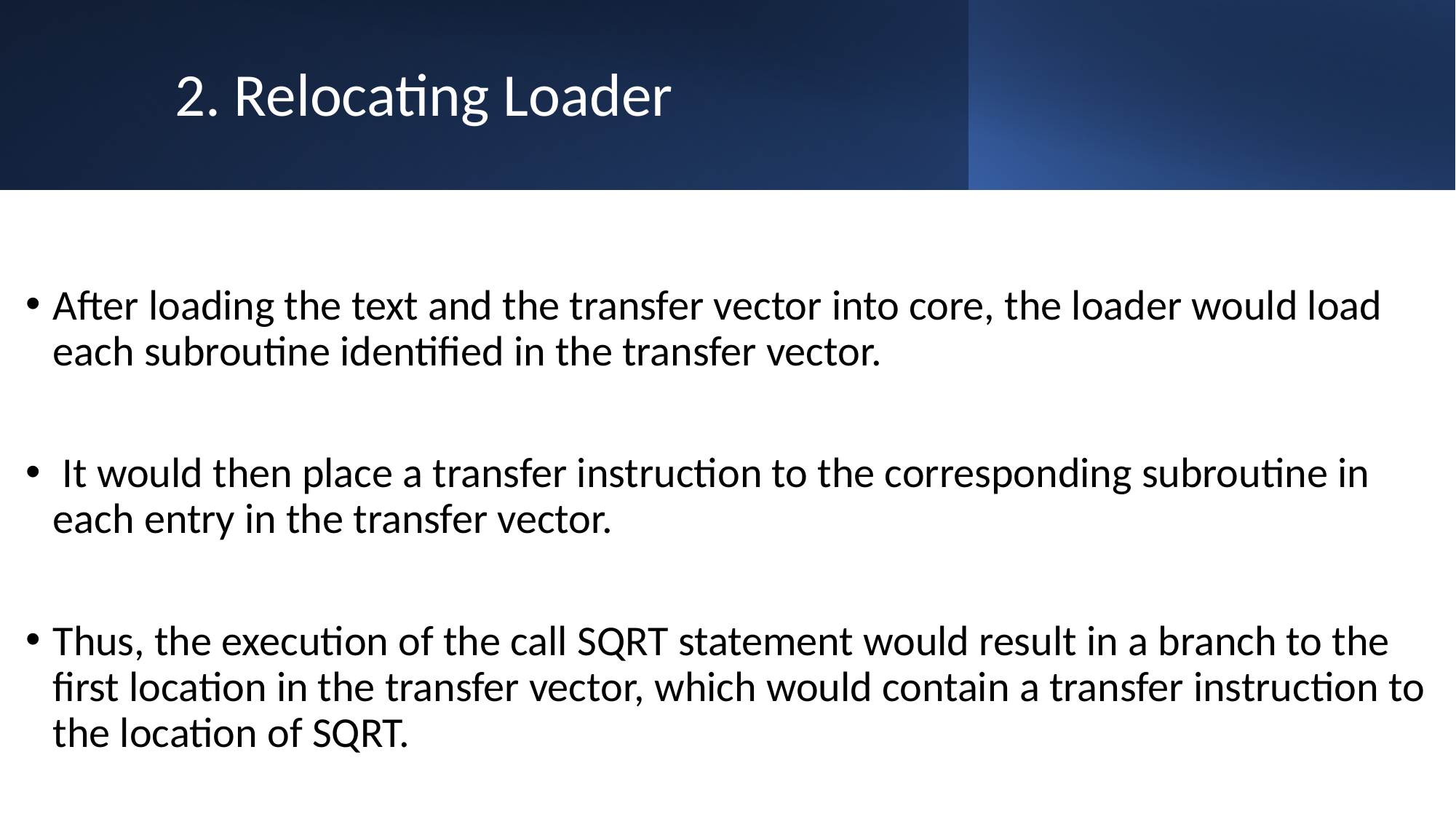

# 2. Relocating Loader
After loading the text and the transfer vector into core, the loader would load each subroutine identified in the transfer vector.

 It would then place a transfer instruction to the corresponding subroutine in each entry in the transfer vector.

Thus, the execution of the call SQRT statement would result in a branch to the first location in the transfer vector, which would contain a transfer instruction to the location of SQRT.
23